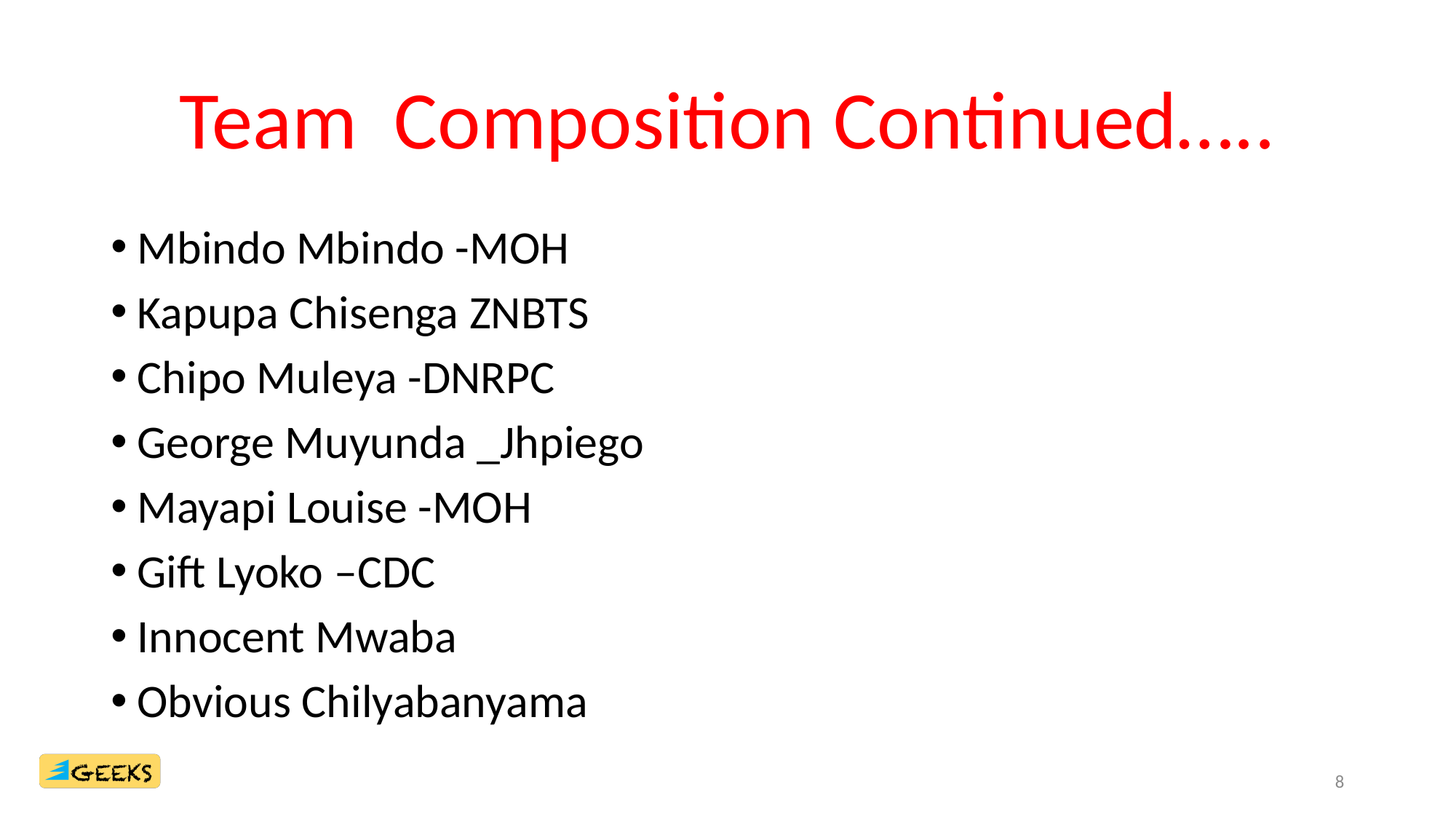

# Team  Composition Continued…..
Mbindo Mbindo -MOH
Kapupa Chisenga ZNBTS
Chipo Muleya -DNRPC
George Muyunda _Jhpiego
Mayapi Louise -MOH
Gift Lyoko –CDC
Innocent Mwaba
Obvious Chilyabanyama
8